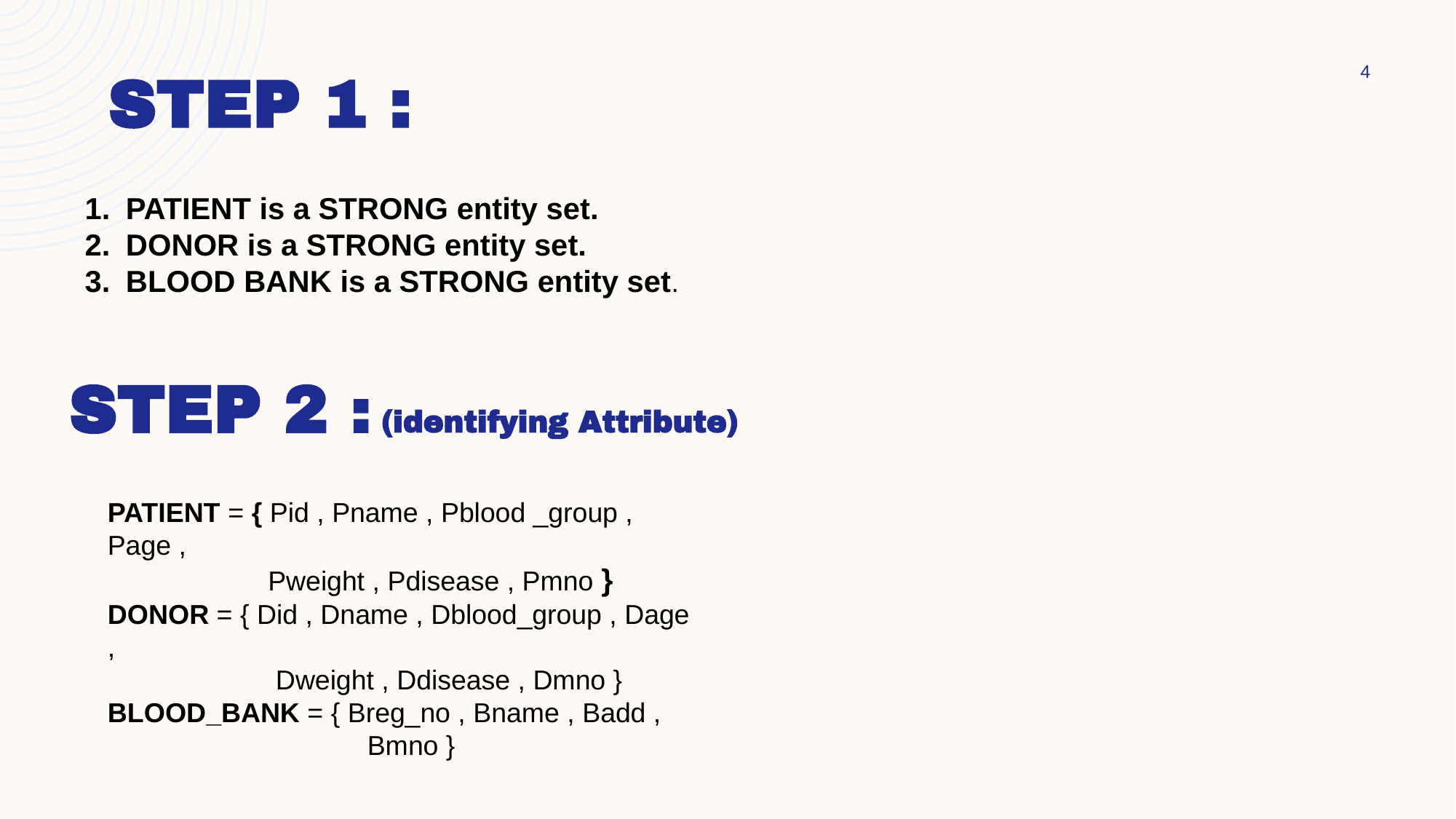

Presentation title
# Step 1 :
4
PATIENT is a STRONG entity set.
DONOR is a STRONG entity set.
BLOOD BANK is a STRONG entity set.
STEP 2 : (identifying Attribute)
PATIENT = { Pid , Pname , Pblood _group , Page ,
                     Pweight , Pdisease , Pmno }
DONOR = { Did , Dname , Dblood_group , Dage ,
                      Dweight , Ddisease , Dmno }
BLOOD_BANK = { Breg_no , Bname , Badd ,
                                  Bmno }